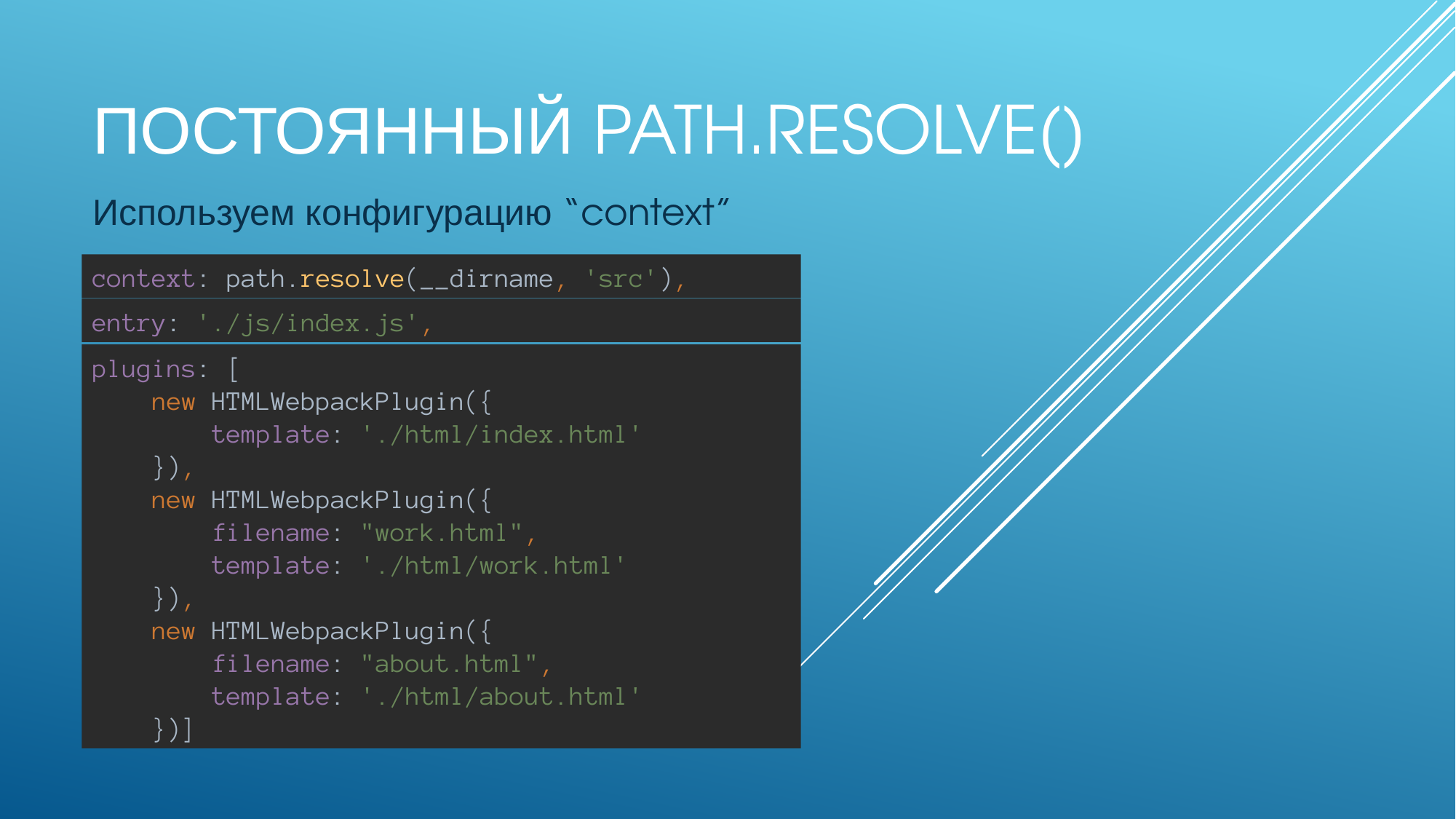

# Постоянный path.resolve()
Используем конфигурацию “context”

context: path.resolve(__dirname, 'src'),
entry: './js/index.js',
plugins: [
    new HTMLWebpackPlugin({
        template: './html/index.html'
    }),
    new HTMLWebpackPlugin({
        filename: "work.html",
        template: './html/work.html'
    }),
    new HTMLWebpackPlugin({
        filename: "about.html",
        template: './html/about.html'
    })]